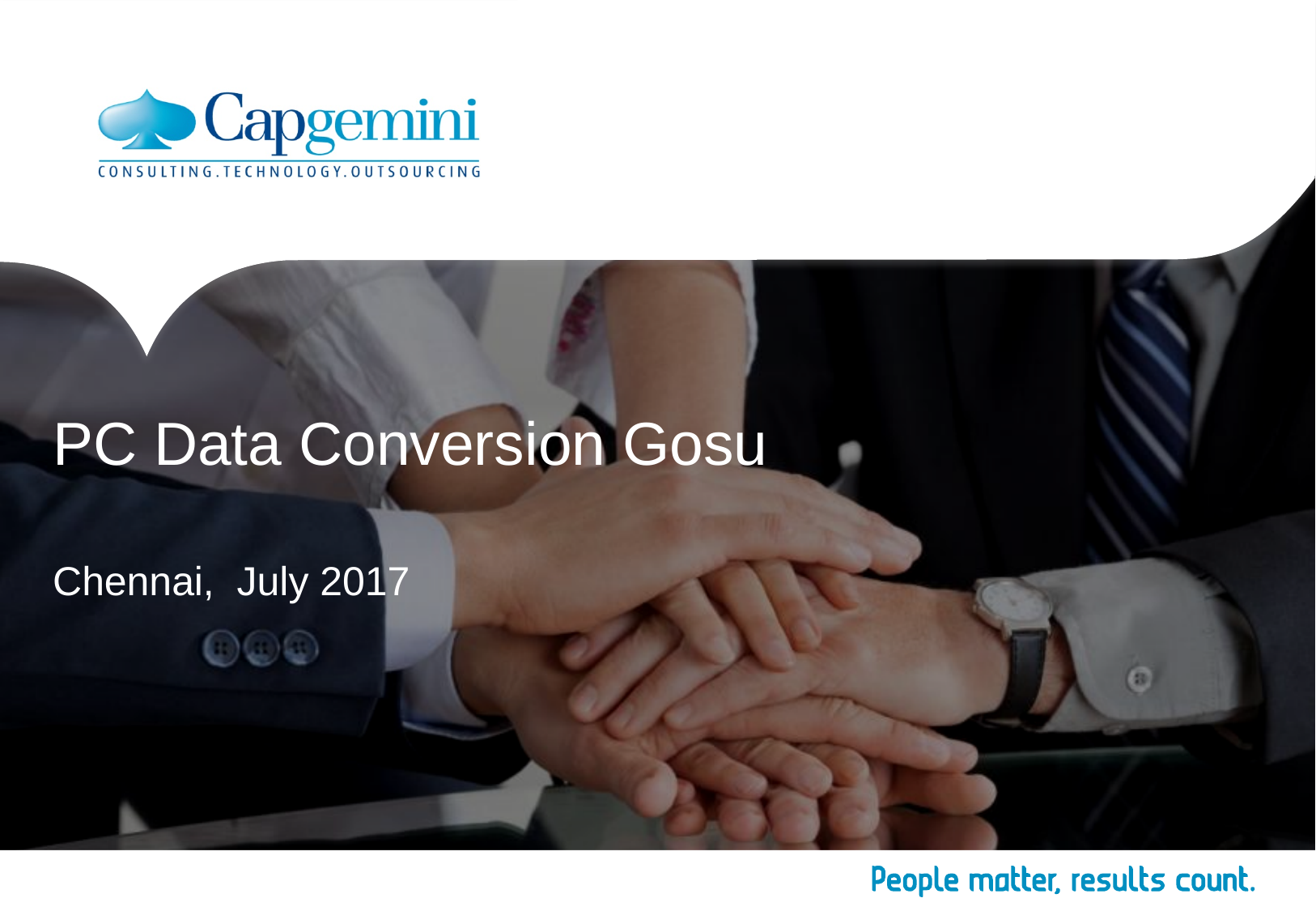

# PC Data Conversion Gosu
Chennai,  July 2017